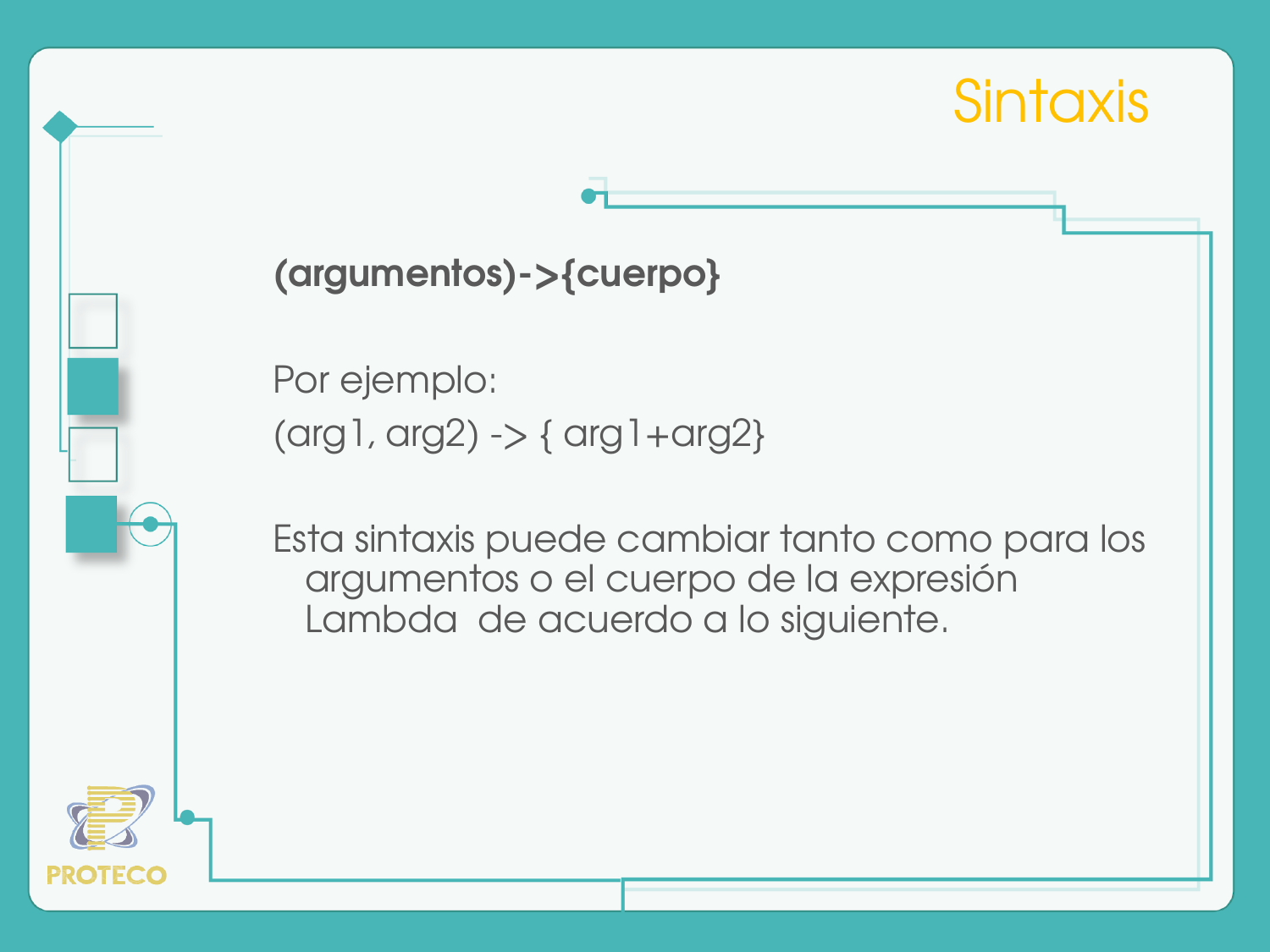

# Sintaxis
(argumentos)->{cuerpo}

Por ejemplo:
(arg1, arg2) -> { arg1+arg2}

Esta sintaxis puede cambiar tanto como para los argumentos o el cuerpo de la expresión Lambda  de acuerdo a lo siguiente.